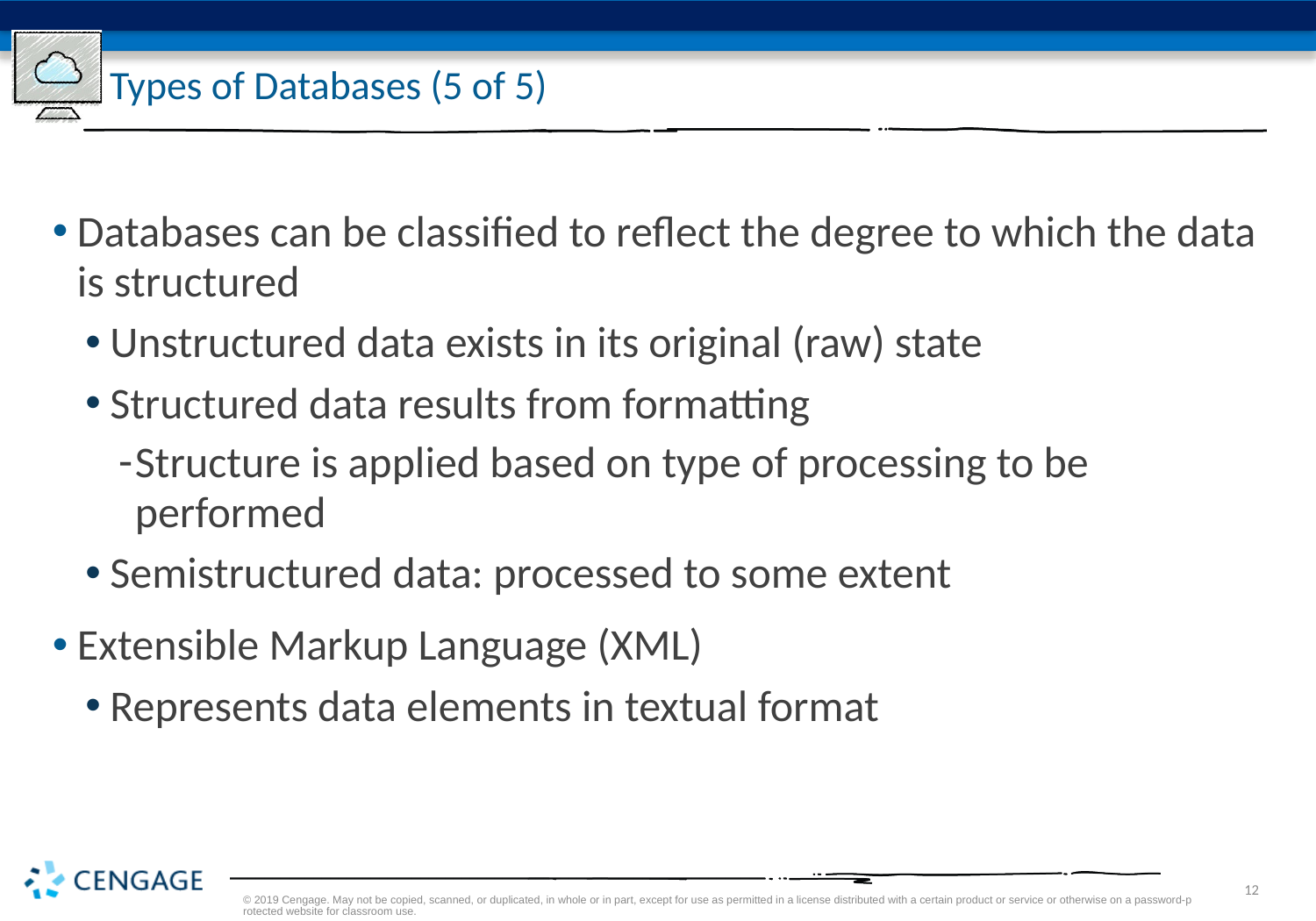

# Types of Databases (5 of 5)
Databases can be classified to reflect the degree to which the data is structured
Unstructured data exists in its original (raw) state
Structured data results from formatting
Structure is applied based on type of processing to be performed
Semistructured data: processed to some extent
Extensible Markup Language (XML)
Represents data elements in textual format
© 2019 Cengage. May not be copied, scanned, or duplicated, in whole or in part, except for use as permitted in a license distributed with a certain product or service or otherwise on a password-protected website for classroom use.